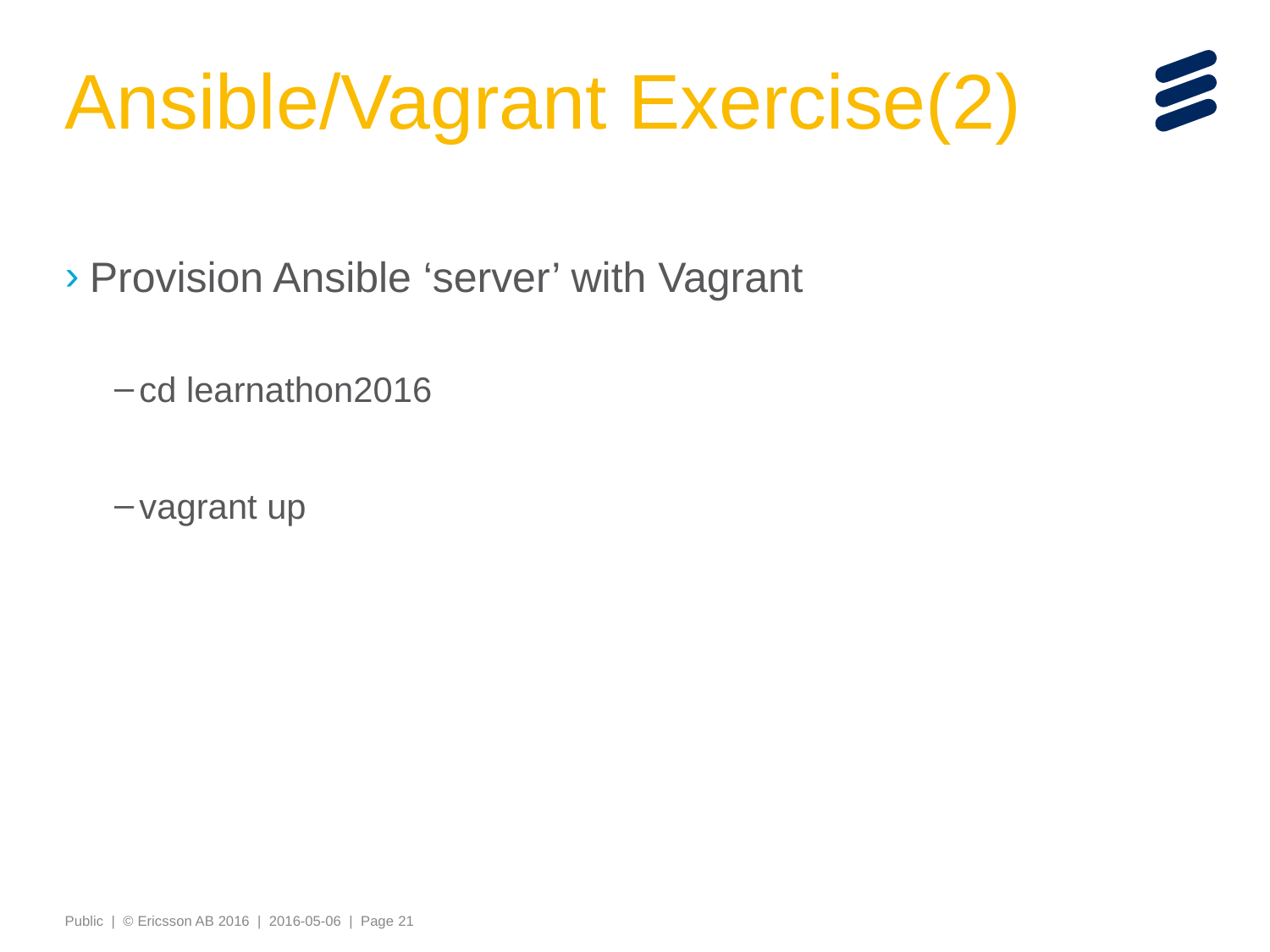

# Ansible/Vagrant Exercise(2)
Provision Ansible ‘server’ with Vagrant

cd learnathon2016

vagrant up